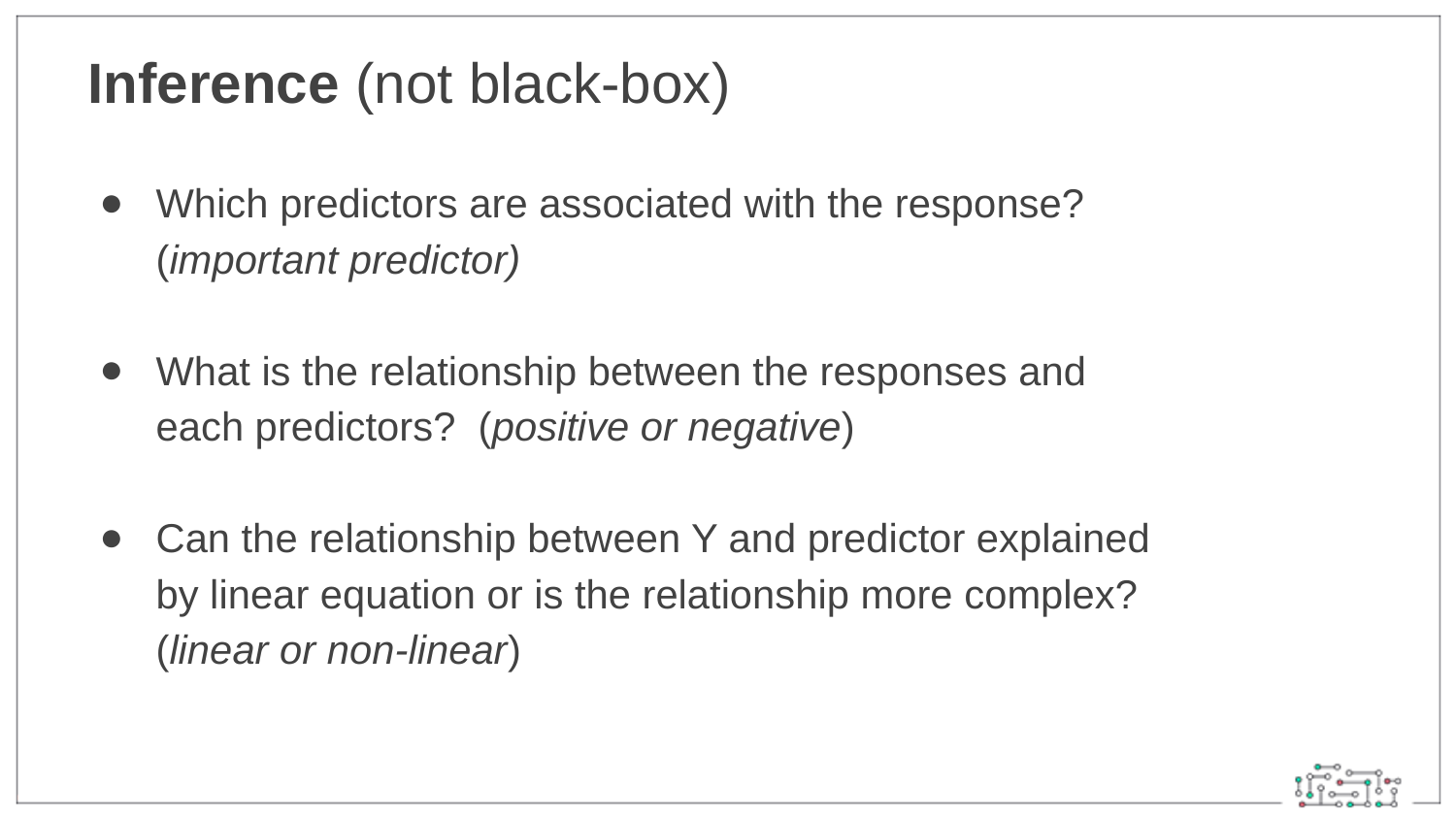

Inference (not black-box)

Which predictors are associated with the response? (important predictor)

What is the relationship between the responses and each predictors?  (positive or negative)

Can the relationship between Y and predictor explained by linear equation or is the relationship more complex? (linear or non-linear)